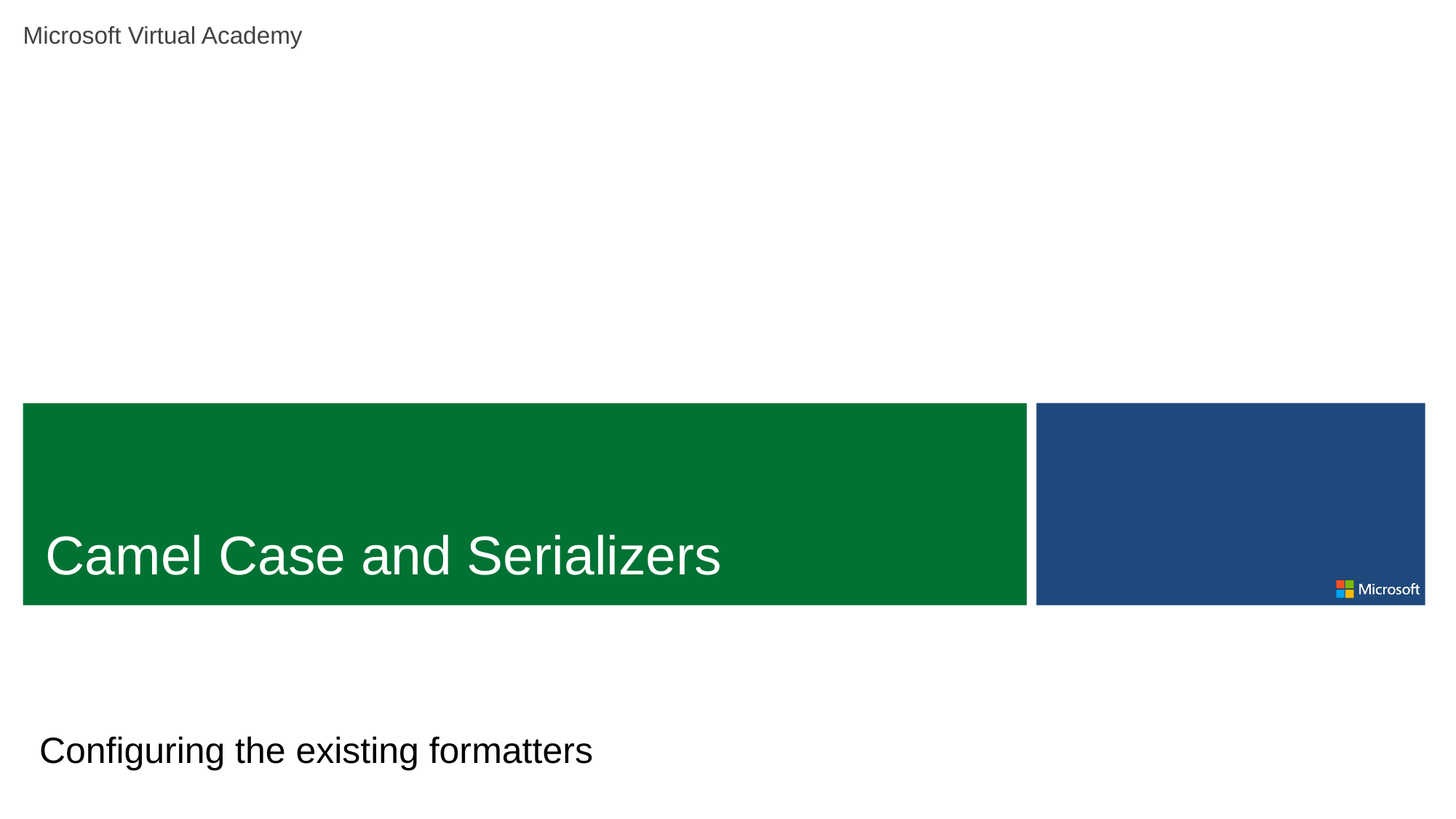

Camel Case and Serializers
Configuring the existing formatters